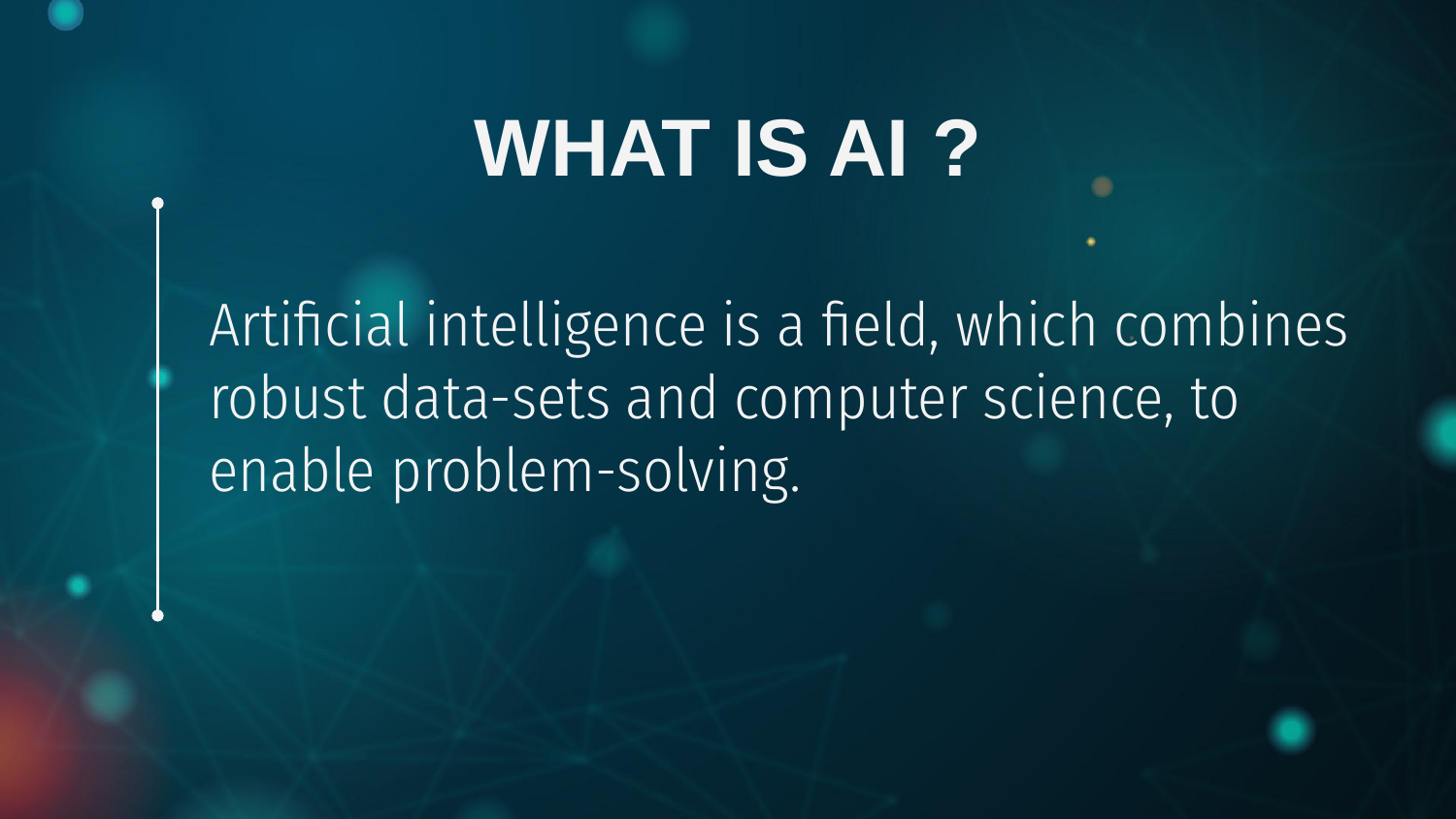

# WHAT IS AI ?
Artificial intelligence is a field, which combines robust data-sets and computer science, to enable problem-solving.